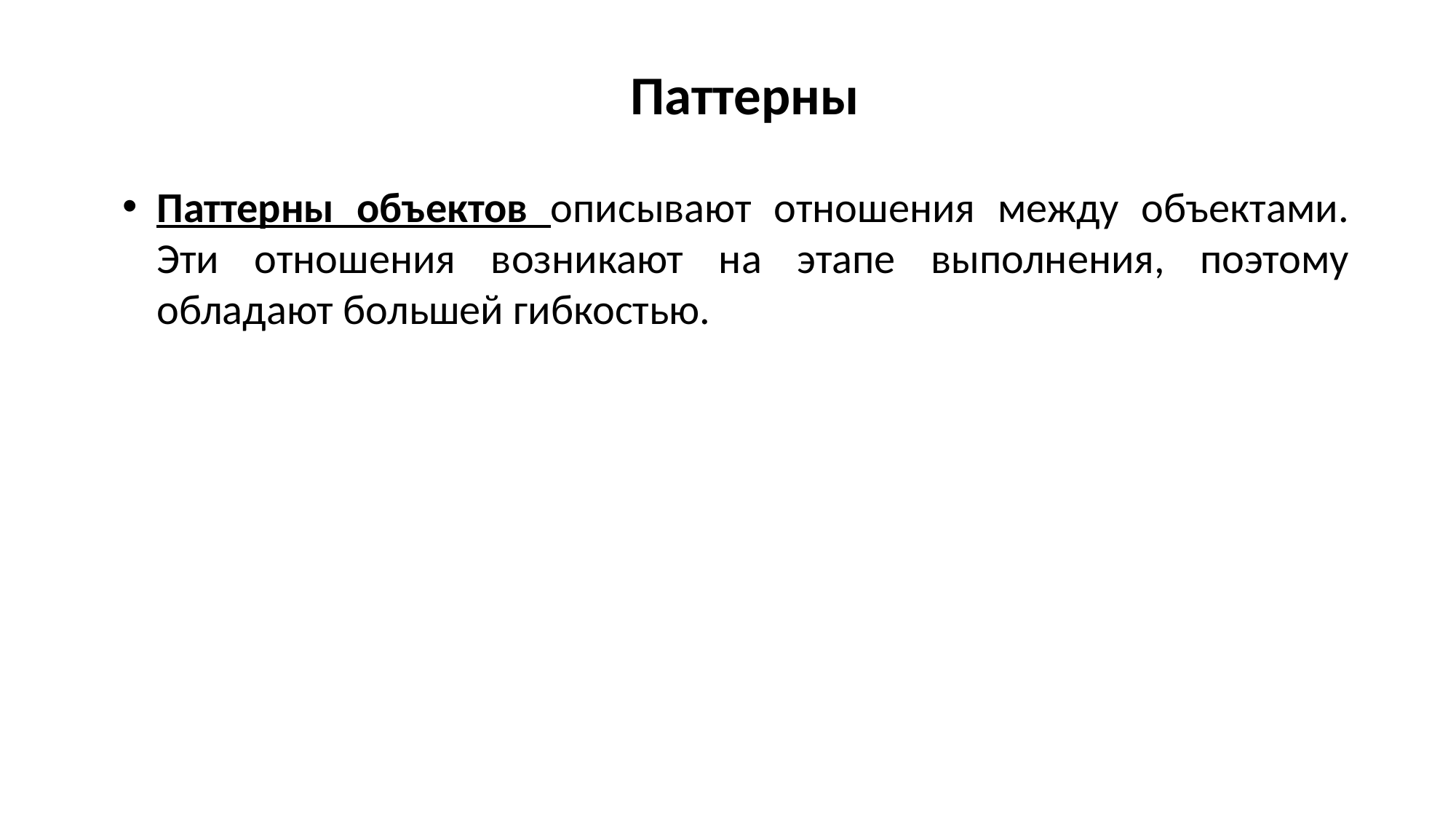

Паттерны
Паттерны объектов описывают отношения между объектами. Эти отношения возникают на этапе выполнения, поэтому обладают большей гибкостью.